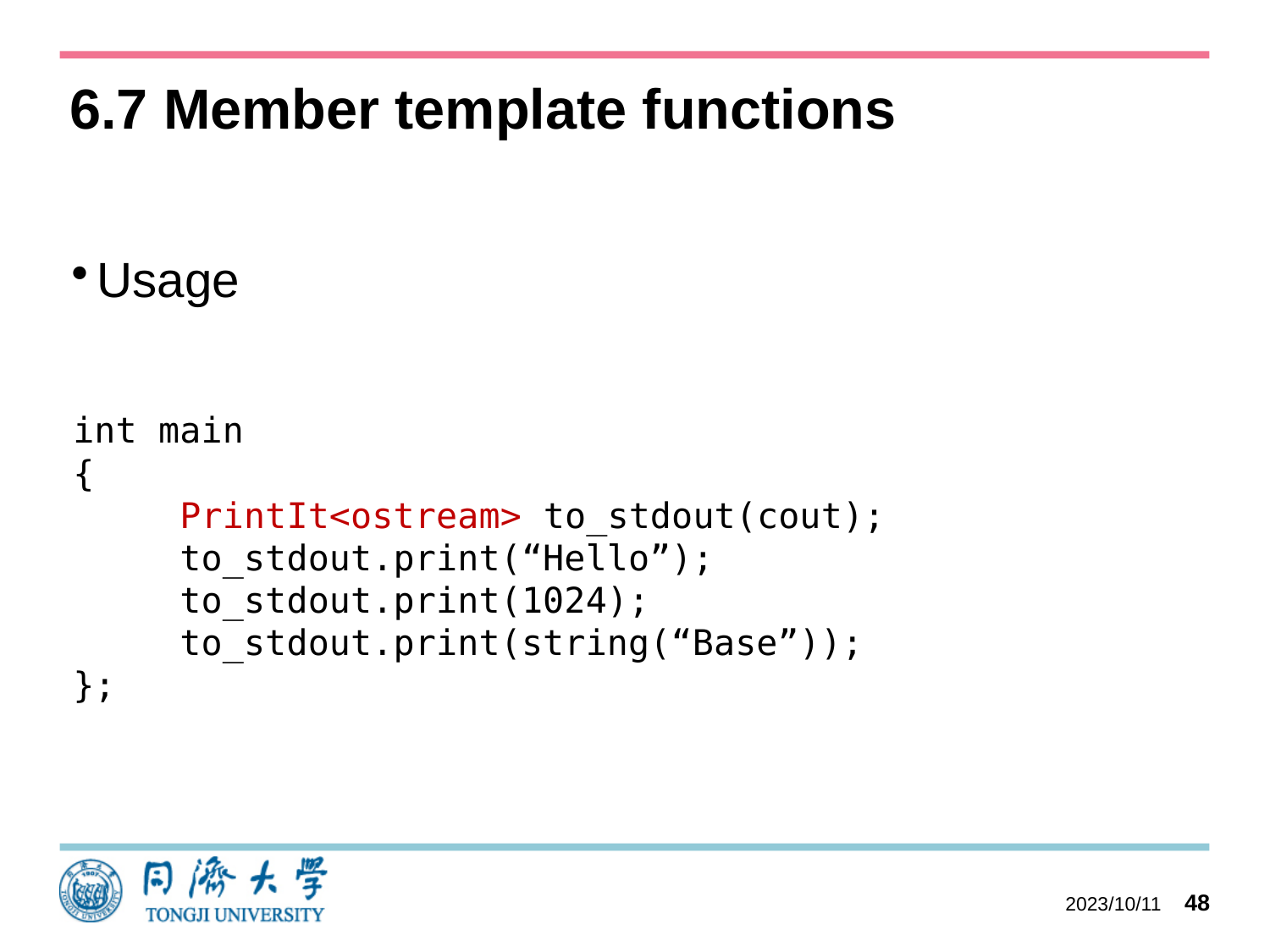

# 6.7 Member template functions
Usage
int main
{
     PrintIt<ostream> to_stdout(cout);
     to_stdout.print(“Hello”);
     to_stdout.print(1024);
     to_stdout.print(string(“Base”));
};
2023/10/11
48